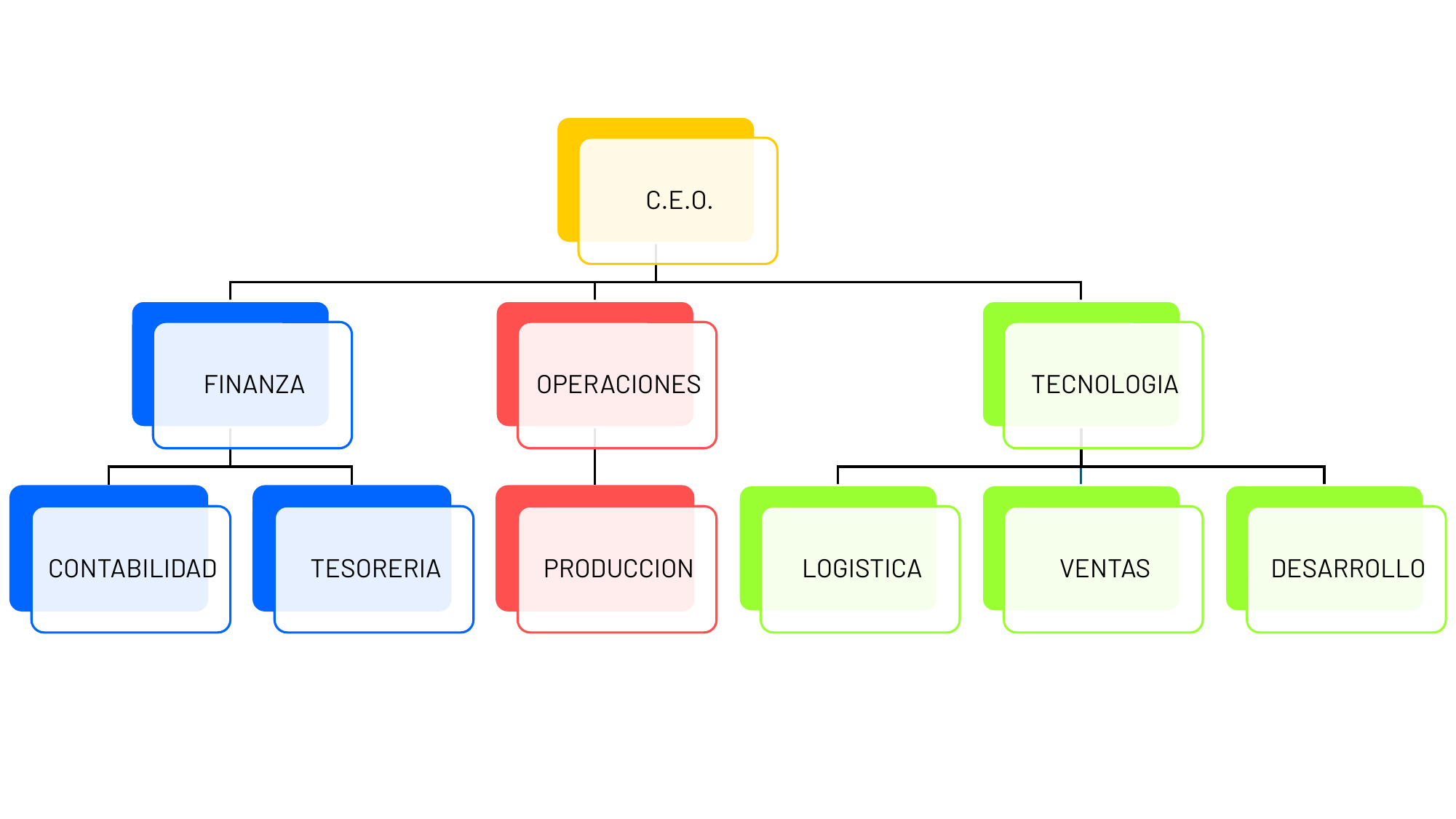

C.E.O.
FINANZA
CONTABILIDAD
TESORERIA
OPERACIONES
PRODUCCION
TECNOLOGIA
LOGISTICA
VENTAS
DESARROLLO